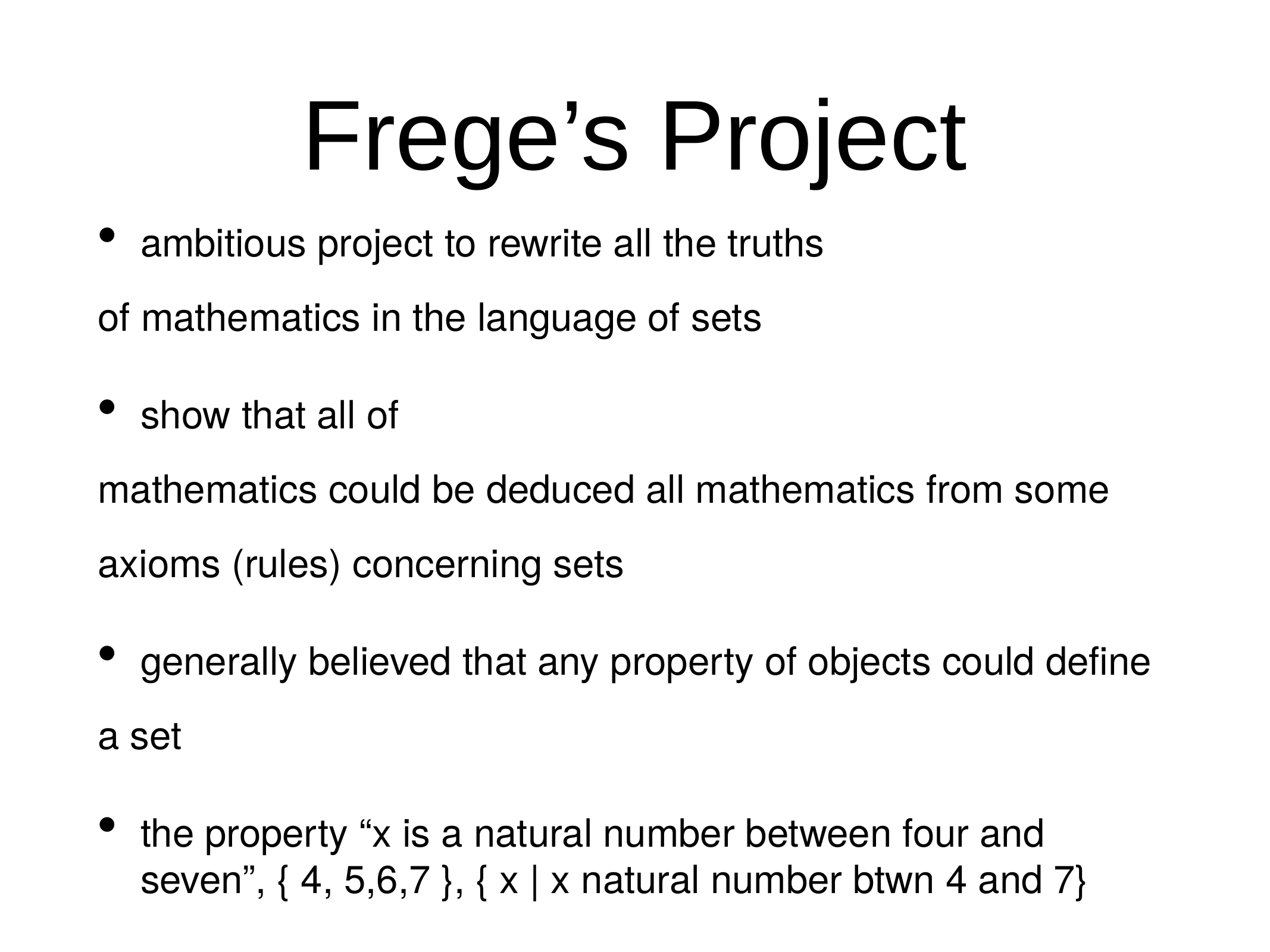

# Frege’s Project
ambitious project to rewrite all the truths
of mathematics in the language of sets
show that all of
mathematics could be deduced all mathematics from some axioms (rules) concerning sets
generally believed that any property of objects could define
a set
the property “x is a natural number between four and seven”, { 4, 5,6,7 }, { x | x natural number btwn 4 and 7}